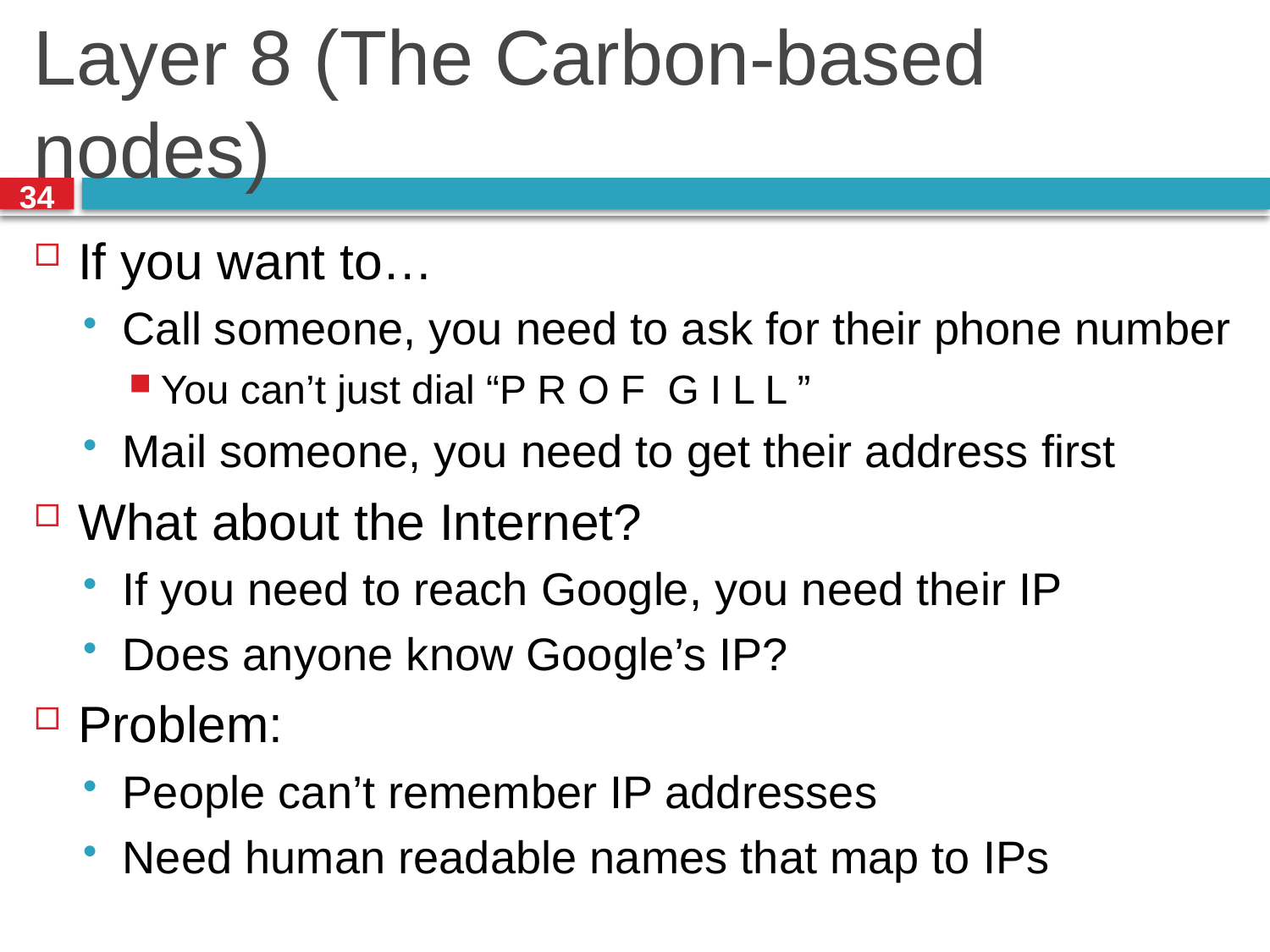

# Layer 8 (The Carbon-based nodes)
34
If you want to…
Call someone, you need to ask for their phone number
You can’t just dial “P R O F  G I L L ”
Mail someone, you need to get their address first
What about the Internet?
If you need to reach Google, you need their IP
Does anyone know Google’s IP?
Problem:
People can’t remember IP addresses
Need human readable names that map to IPs